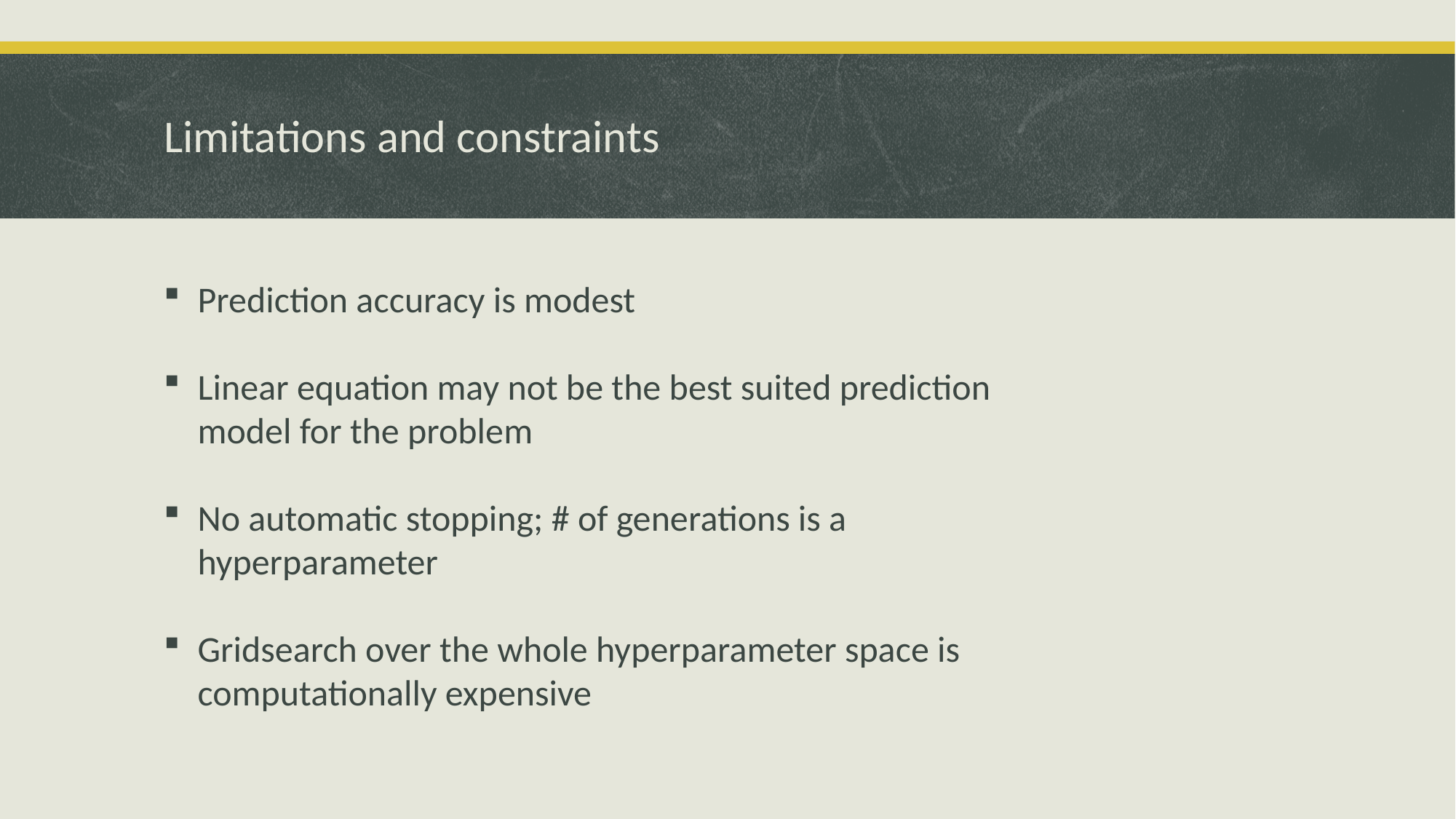

# Limitations and constraints
Prediction accuracy is modest

Linear equation may not be the best suited prediction model for the problem

No automatic stopping; # of generations is a hyperparameter

Gridsearch over the whole hyperparameter space is computationally expensive